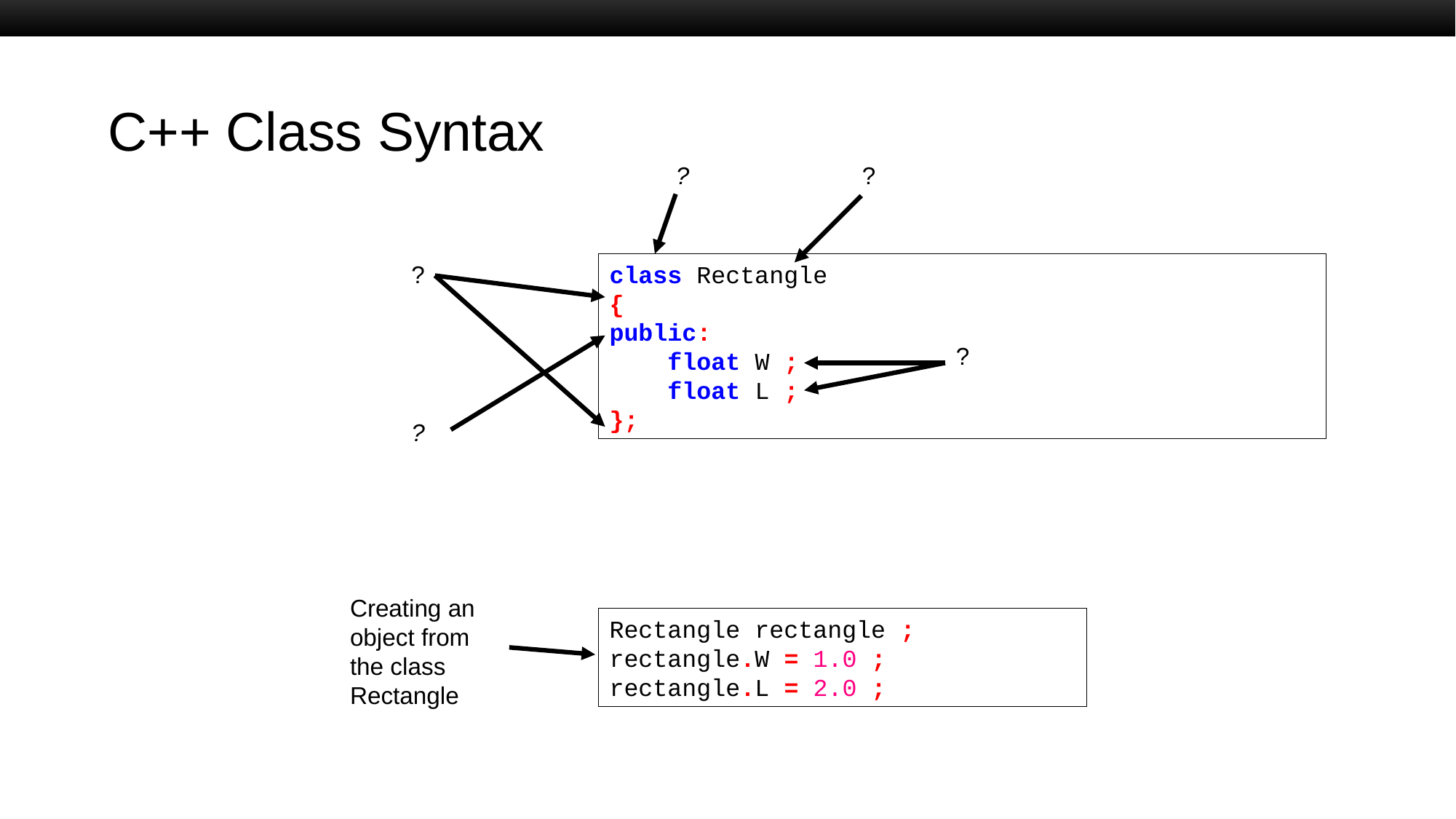

# C++ Class Syntax
?
?
?
class Rectangle
{
public:
    float W ;
    float L ;
};
?
?
Creating an object from the class Rectangle
Rectangle rectangle ;
rectangle.W = 1.0 ;
rectangle.L = 2.0 ;